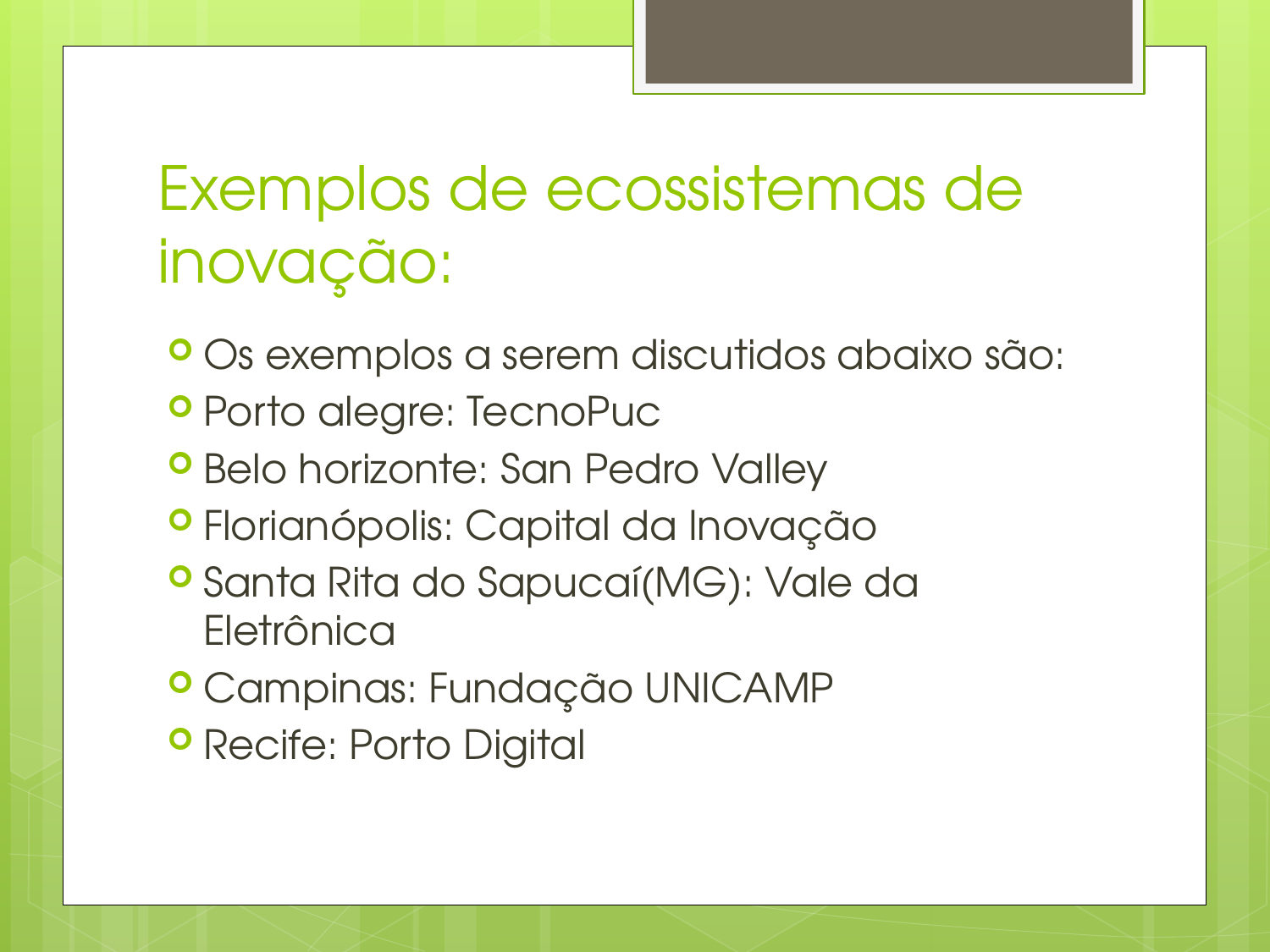

# Exemplos de ecossistemas de inovação:
Os exemplos a serem discutidos abaixo são:
Porto alegre: TecnoPuc
Belo horizonte: San Pedro Valley
Florianópolis: Capital da Inovação
Santa Rita do Sapucaí(MG): Vale da Eletrônica
Campinas: Fundação UNICAMP
Recife: Porto Digital